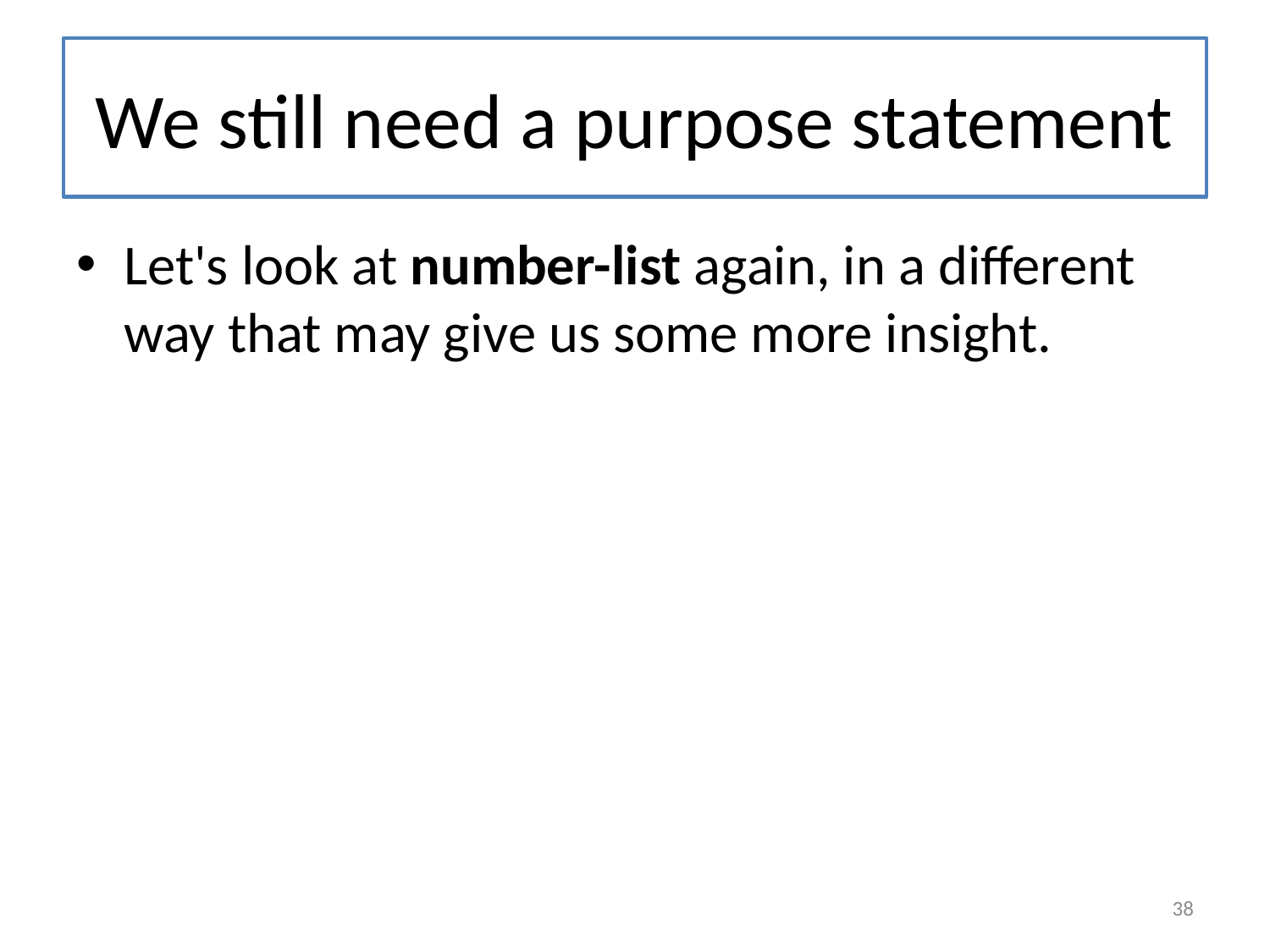

# We still need a purpose statement
Let's look at number-list again, in a different way that may give us some more insight.
38